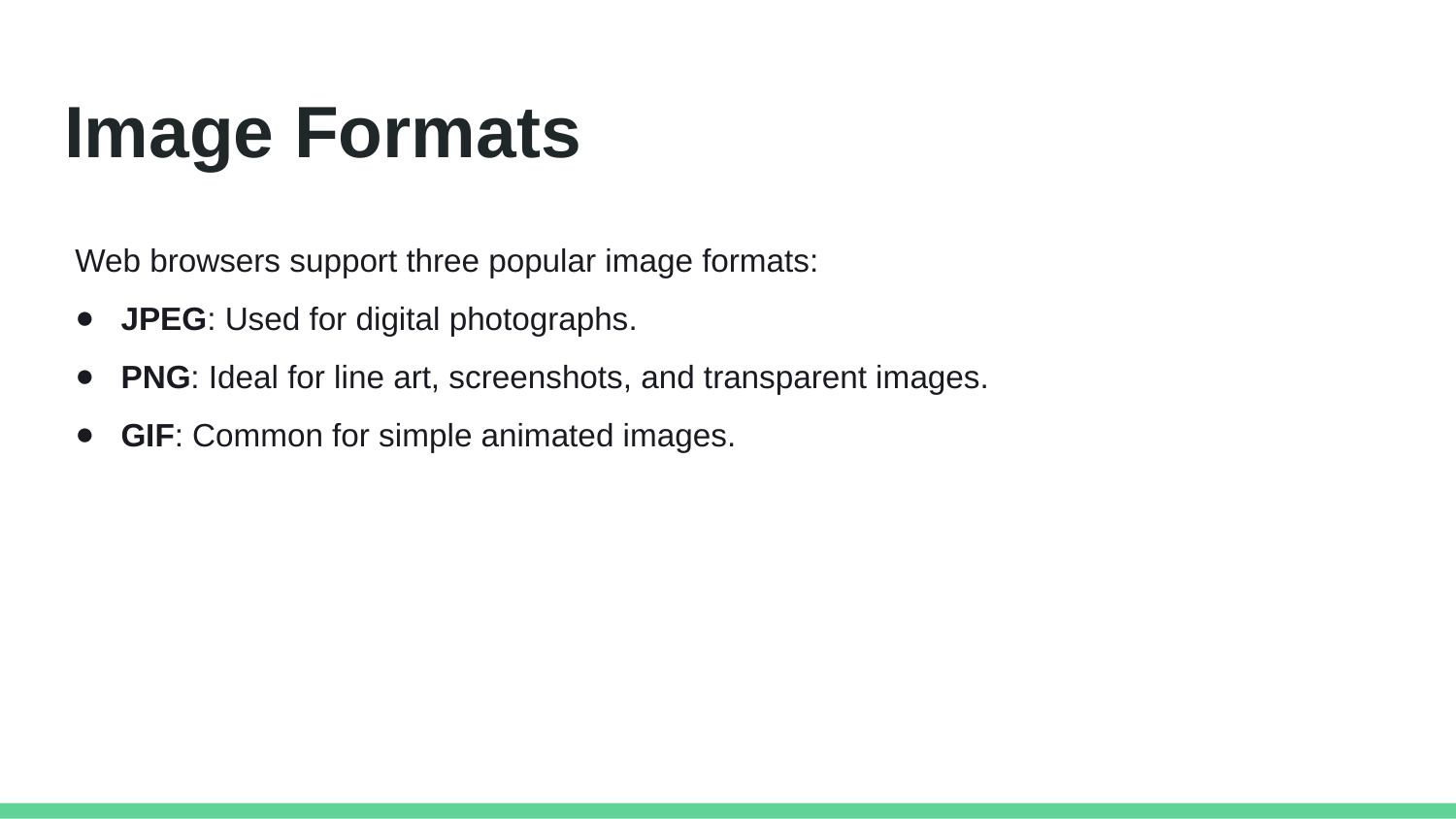

# Image Formats
Web browsers support three popular image formats:
JPEG: Used for digital photographs.
PNG: Ideal for line art, screenshots, and transparent images.
GIF: Common for simple animated images.